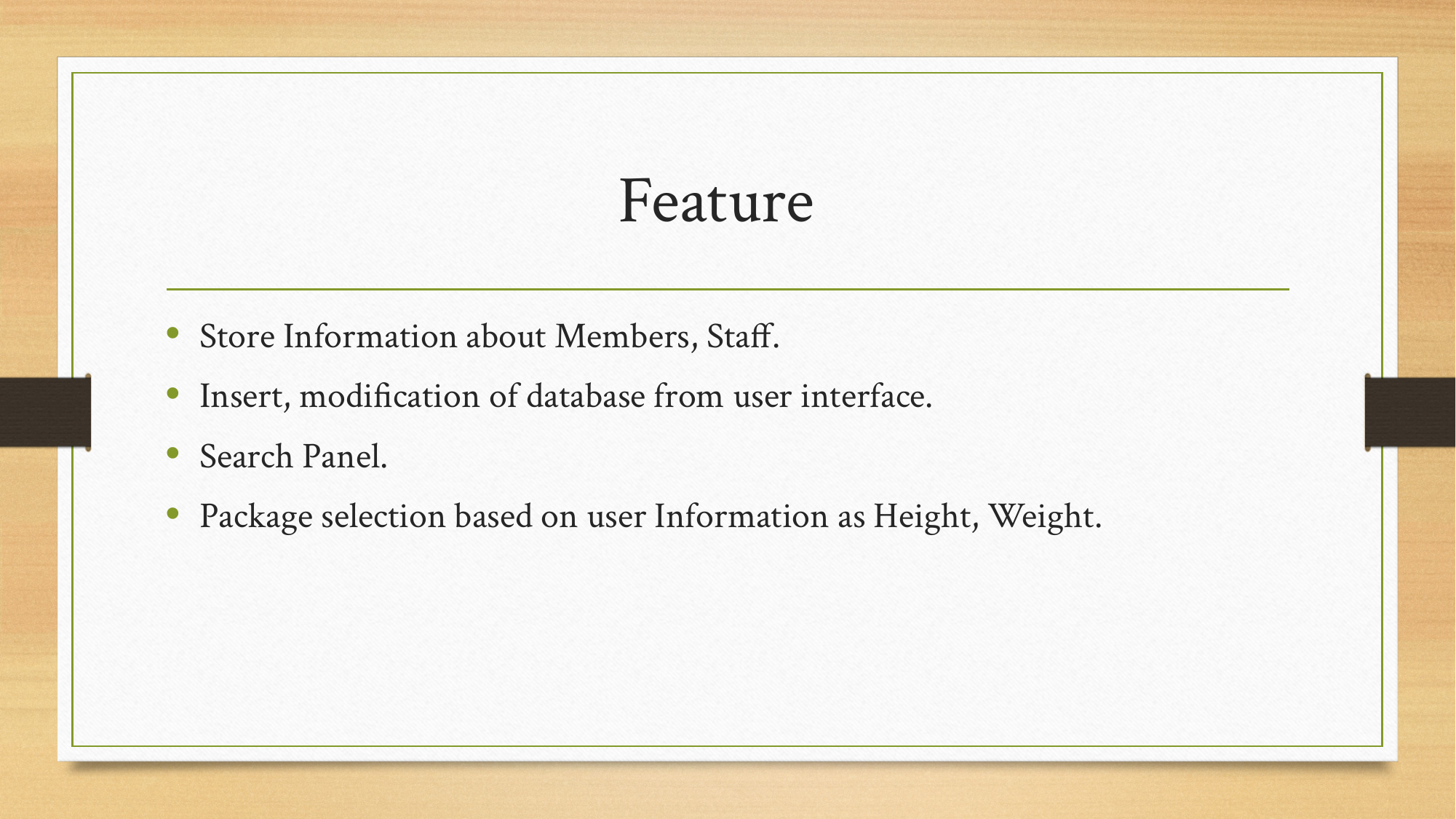

# Feature
Store Information about Members, Staff.
Insert, modification of database from user interface.
Search Panel.
Package selection based on user Information as Height, Weight.